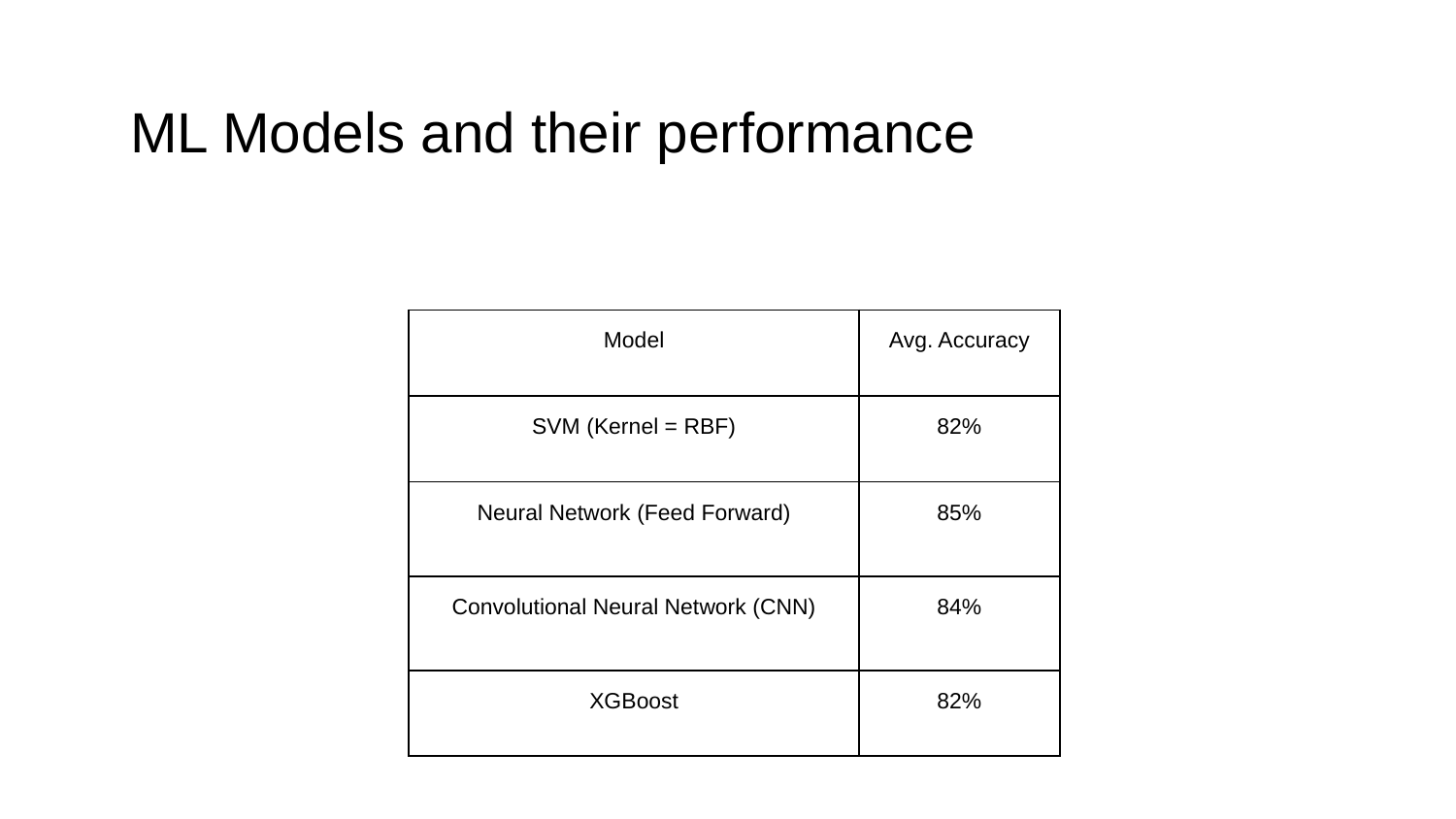

# ML Models and their performance
| Model | Avg. Accuracy |
| --- | --- |
| SVM (Kernel = RBF) | 82% |
| Neural Network (Feed Forward) | 85% |
| Convolutional Neural Network (CNN) | 84% |
| XGBoost | 82% |